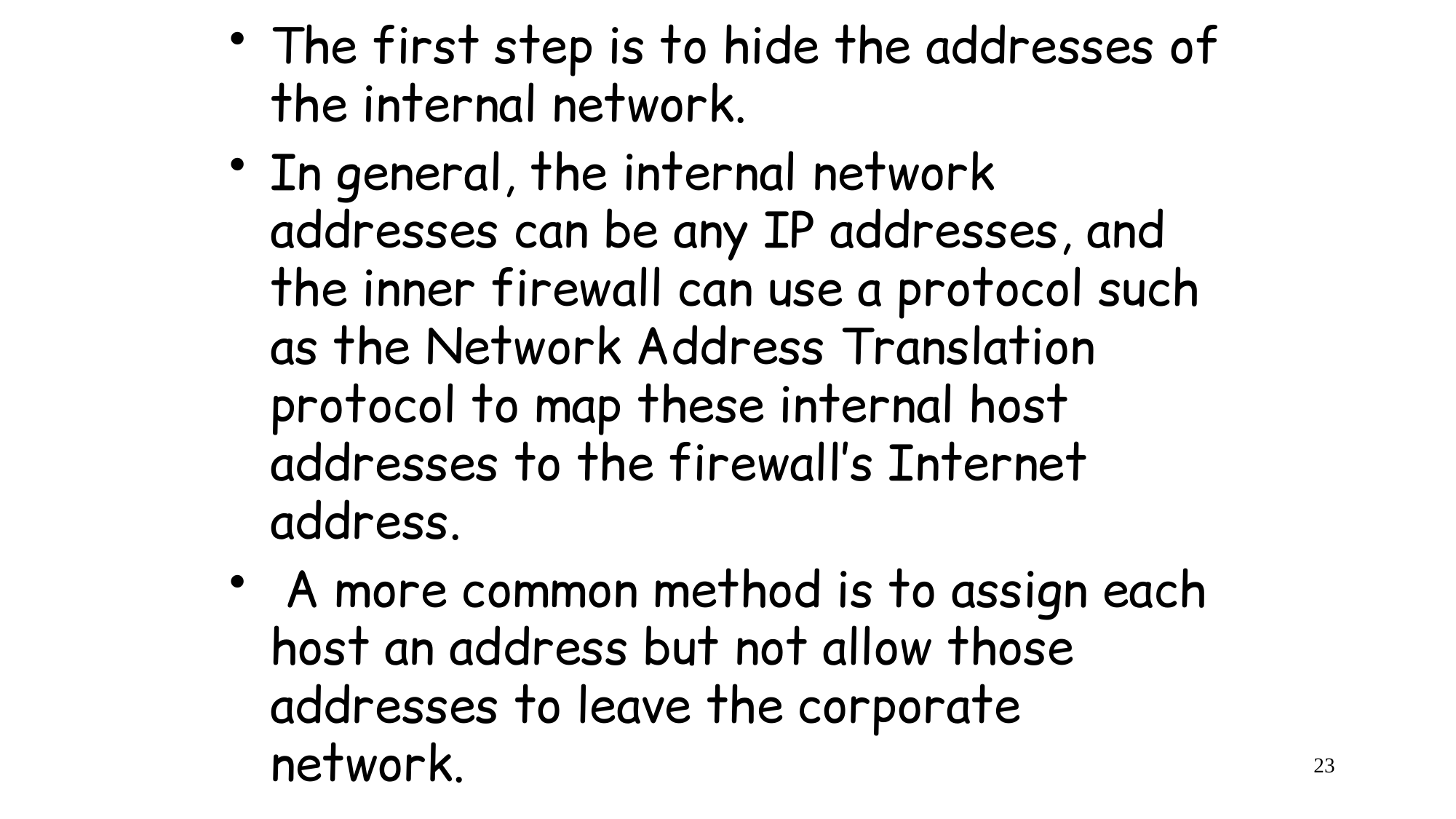

The first step is to hide the addresses of the internal network.
In general, the internal network addresses can be any IP addresses, and the inner firewall can use a protocol such as the Network Address Translation protocol to map these internal host addresses to the firewall’s Internet address.
 A more common method is to assign each host an address but not allow those addresses to leave the corporate network.
23